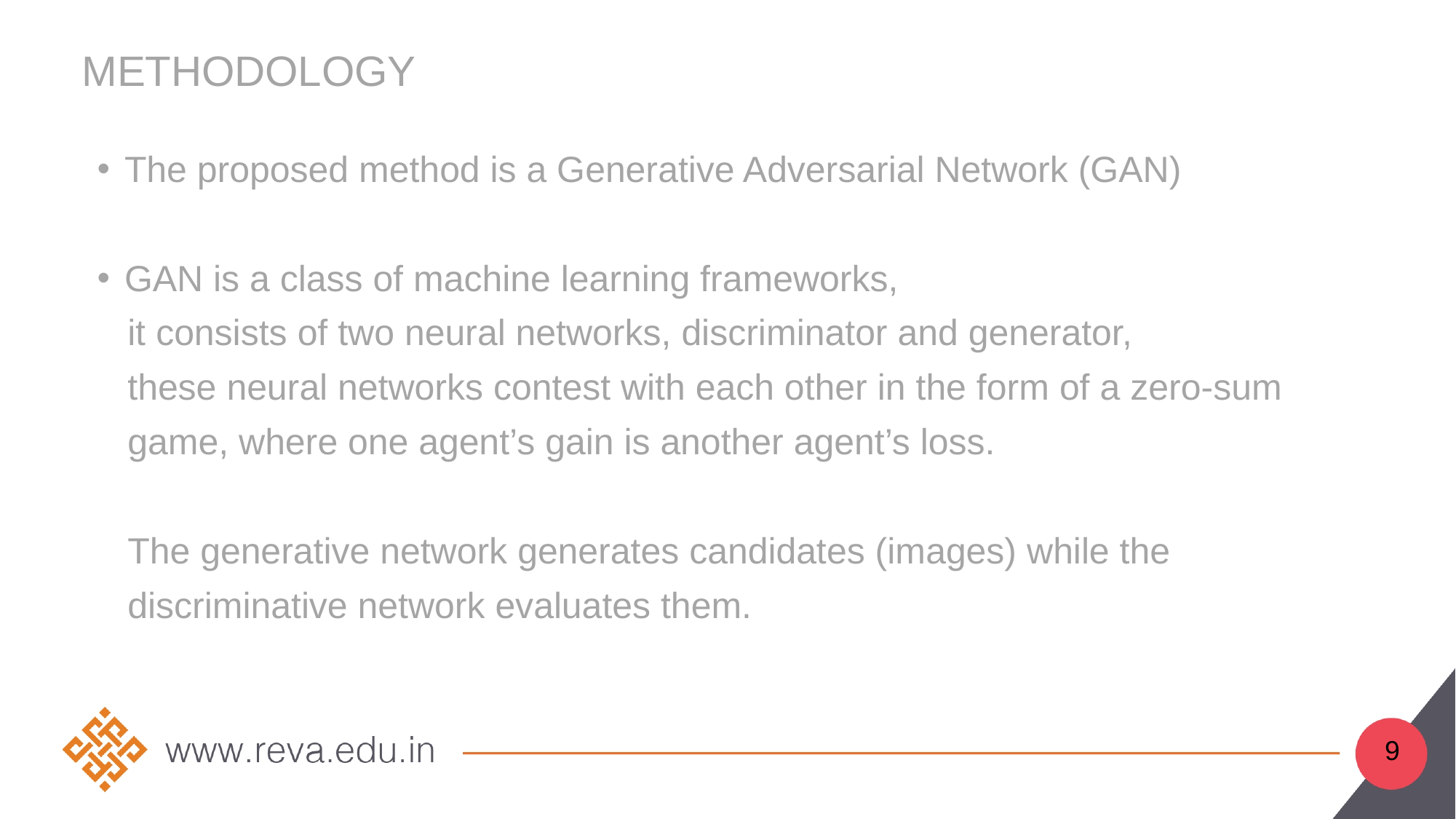

# methodology
The proposed method is a Generative Adversarial Network (GAN)

GAN is a class of machine learning frameworks,
   it consists of two neural networks, discriminator and generator,
   these neural networks contest with each other in the form of a zero-sum
   game, where one agent’s gain is another agent’s loss.

   The generative network generates candidates (images) while the
   discriminative network evaluates them.

9